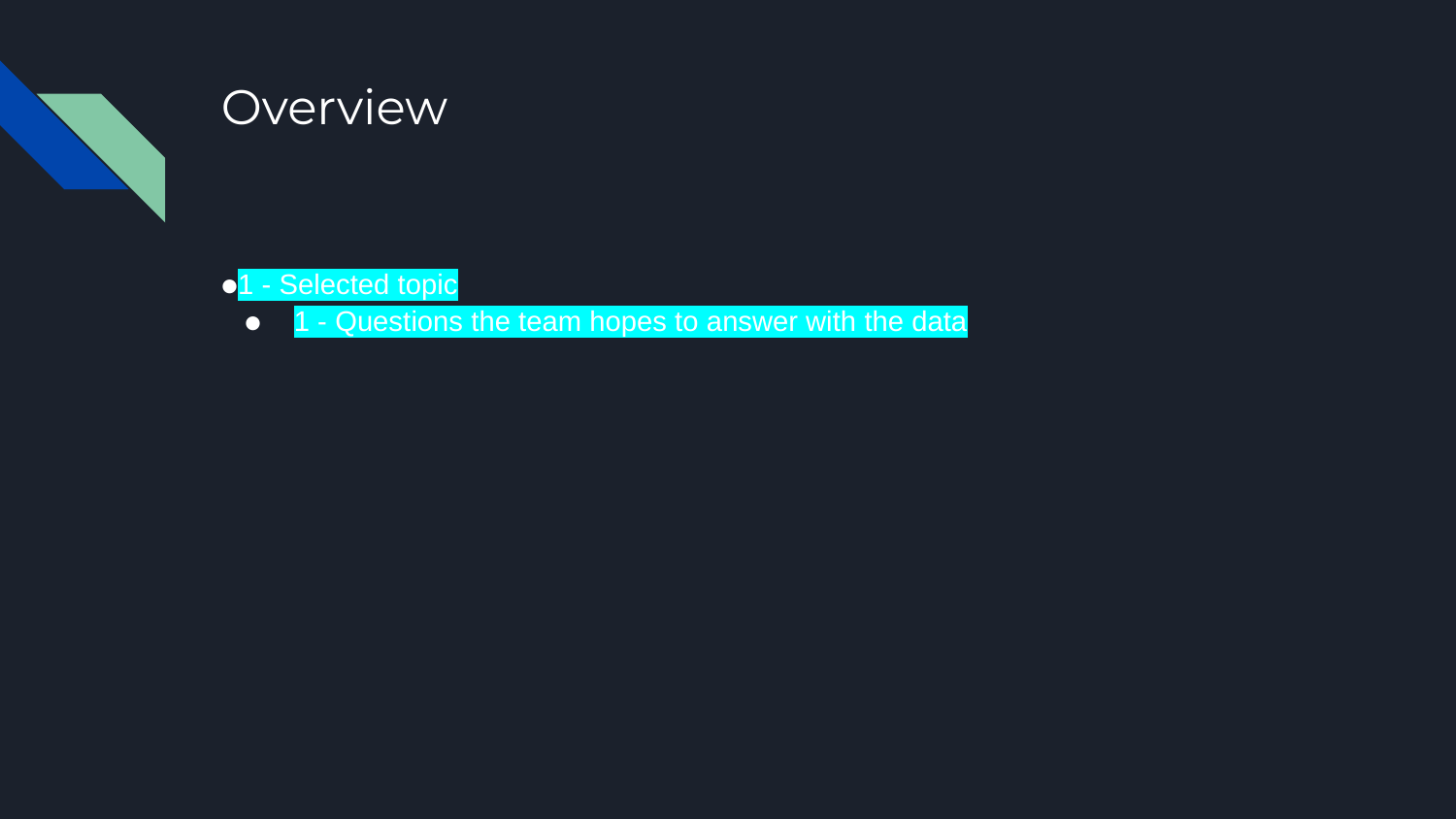

# Overview
1 - Selected topic
1 - Questions the team hopes to answer with the data